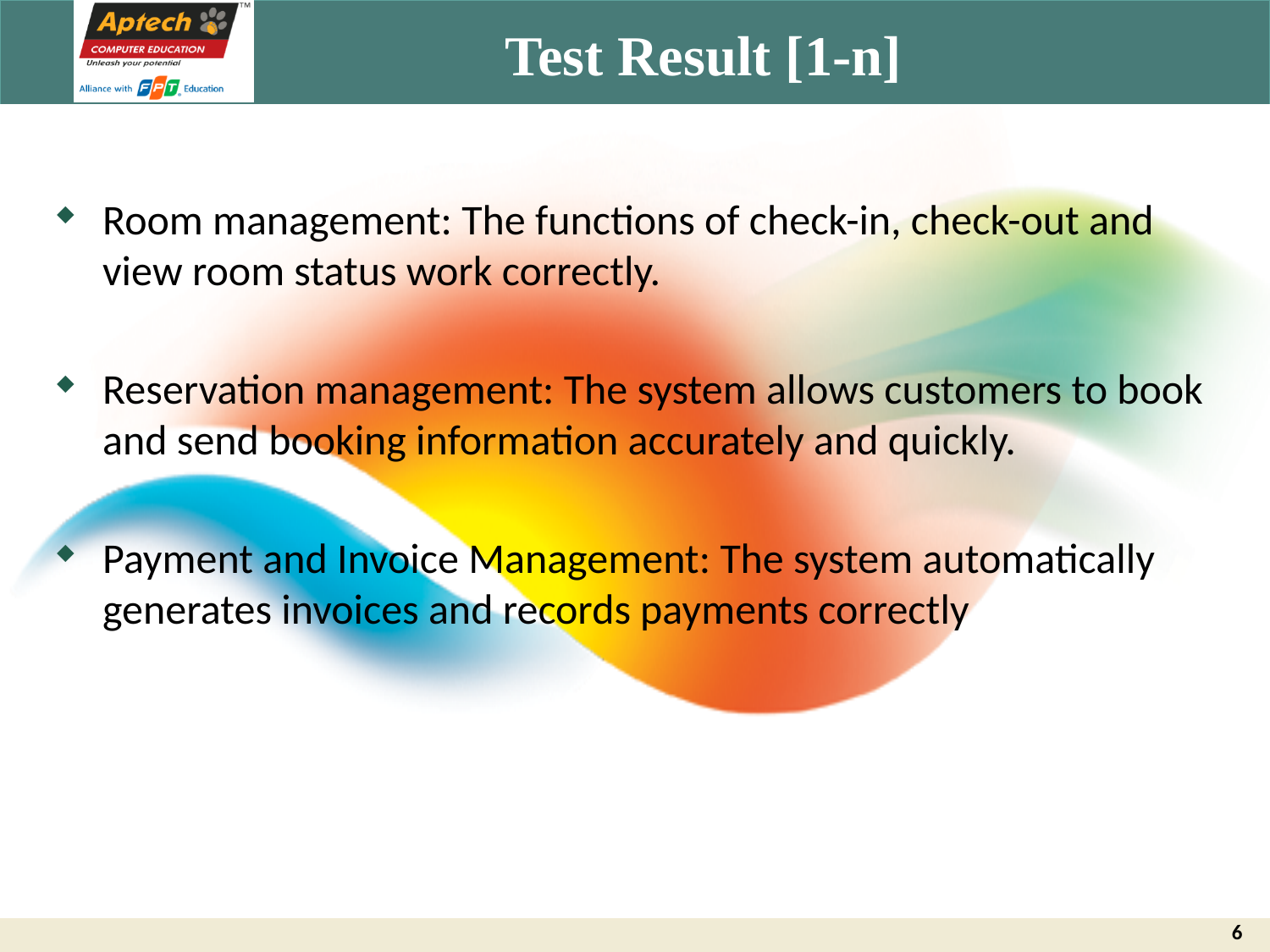

# Test Result [1-n]

Room management: The functions of check-in, check-out and view room status work correctly.

Reservation management: The system allows customers to book and send booking information accurately and quickly.

Payment and Invoice Management: The system automatically generates invoices and records payments correctly
6